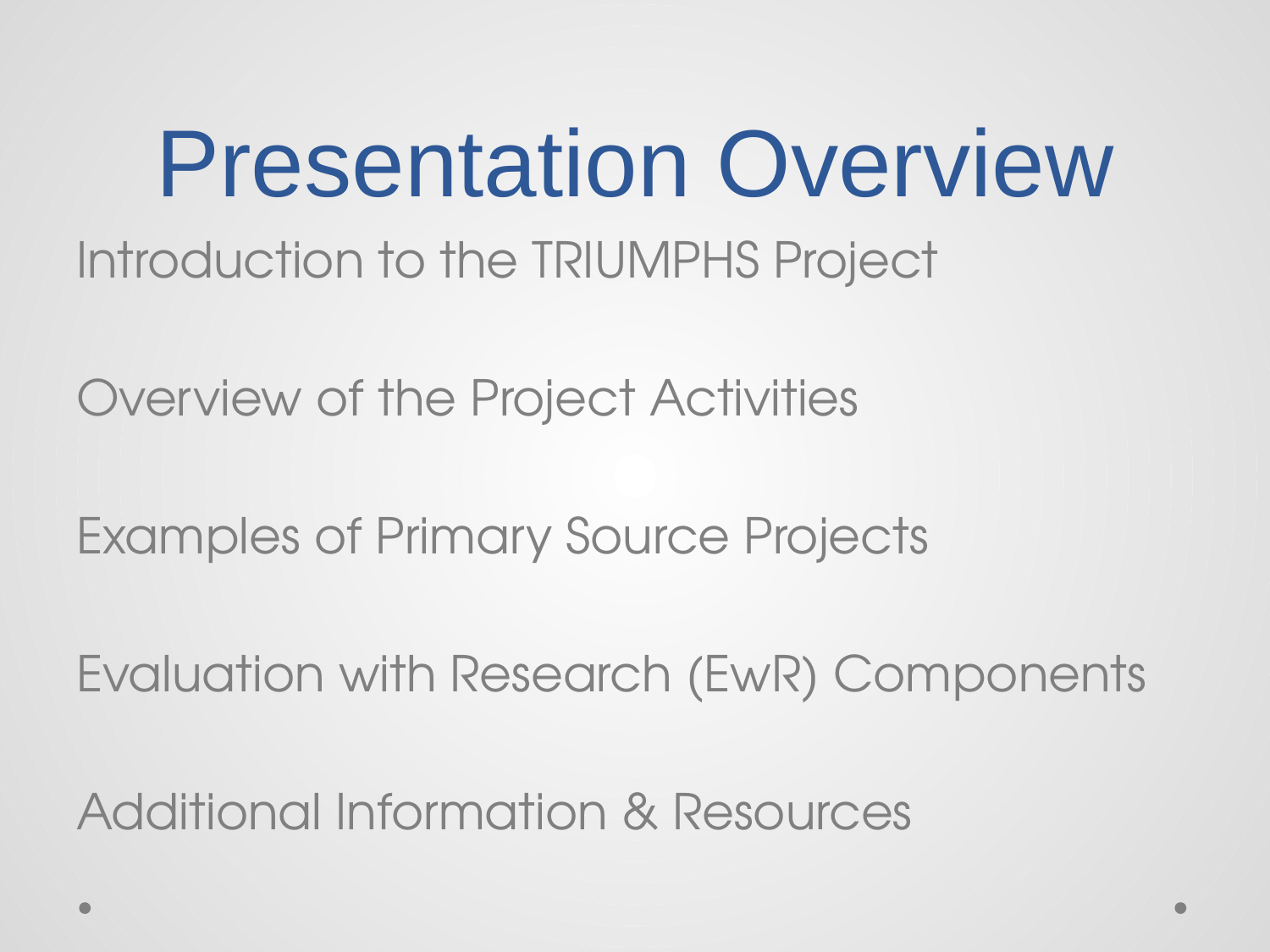

# Presentation Overview
Introduction to the TRIUMPHS Project

Overview of the Project Activities

Examples of Primary Source Projects

Evaluation with Research (EwR) Components

Additional Information & Resources